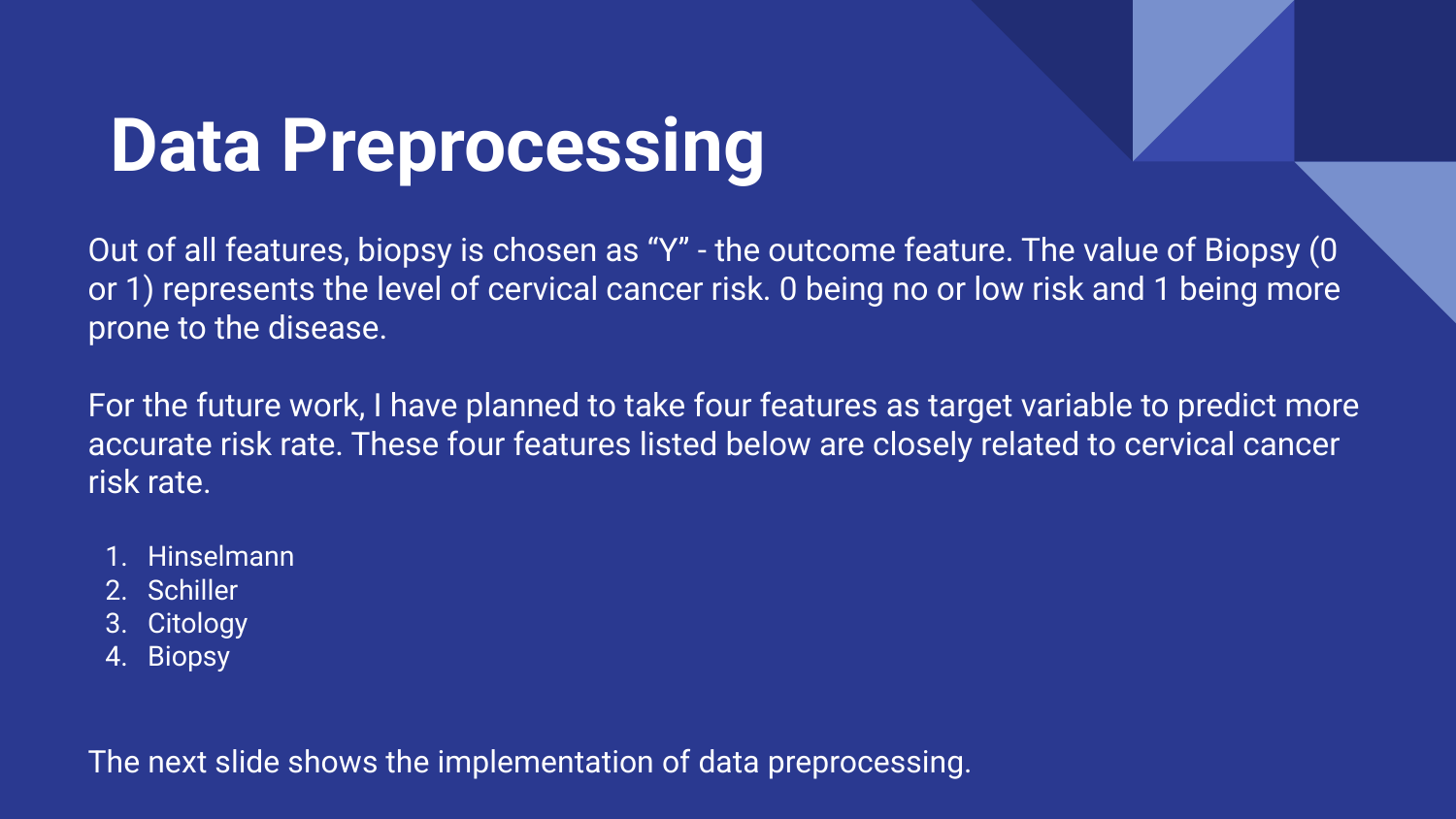

# Data Preprocessing

Out of all features, biopsy is chosen as “Y” - the outcome feature. The value of Biopsy (0 or 1) represents the level of cervical cancer risk. 0 being no or low risk and 1 being more prone to the disease.

For the future work, I have planned to take four features as target variable to predict more accurate risk rate. These four features listed below are closely related to cervical cancer risk rate.

Hinselmann
Schiller
Citology
Biopsy

The next slide shows the implementation of data preprocessing.